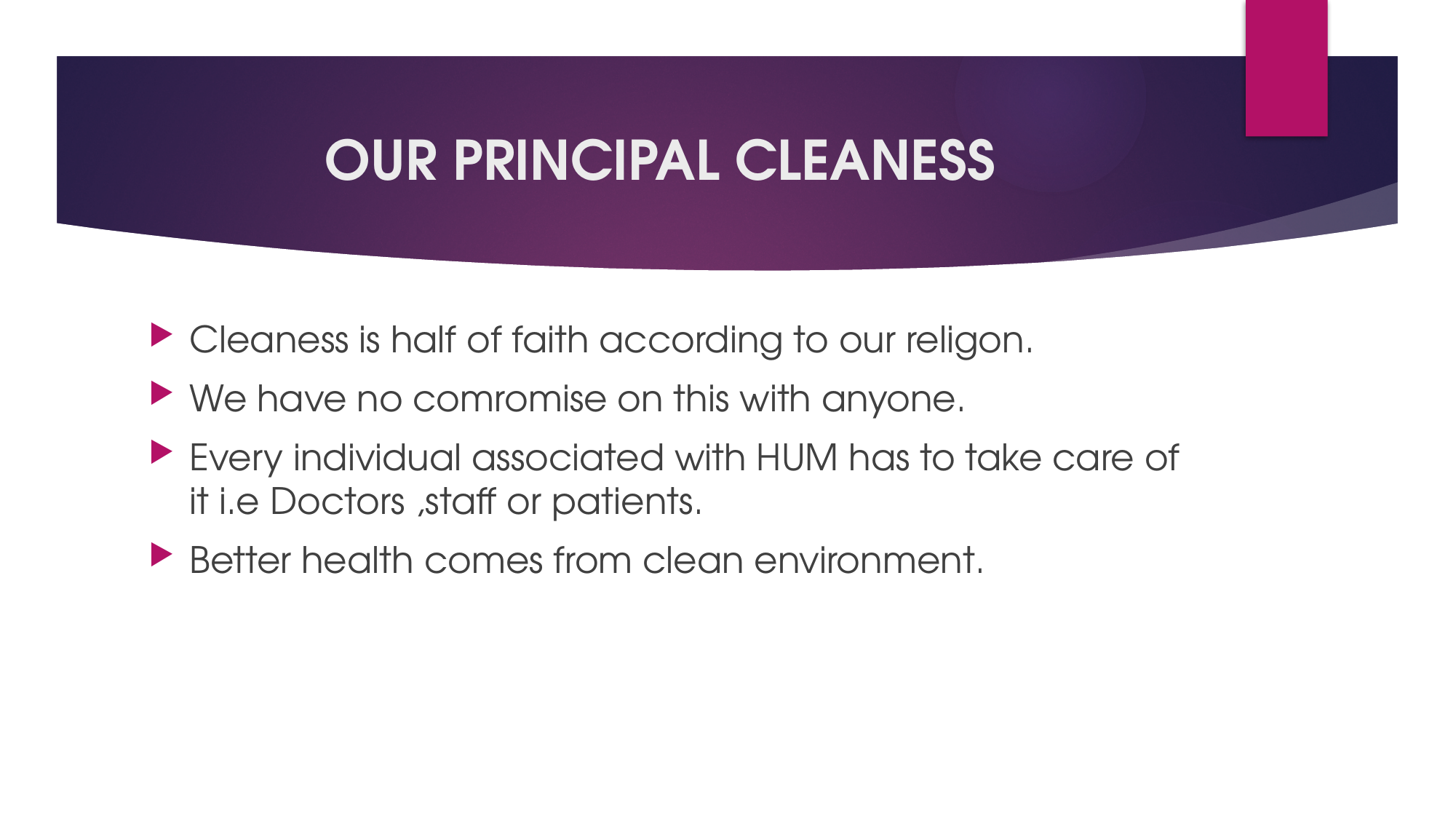

# OUR PRINCIPAL CLEANESS
Cleaness is half of faith according to our religon.
We have no comromise on this with anyone.
Every individual associated with HUM has to take care of it i.e Doctors ,staff or patients.
Better health comes from clean environment.